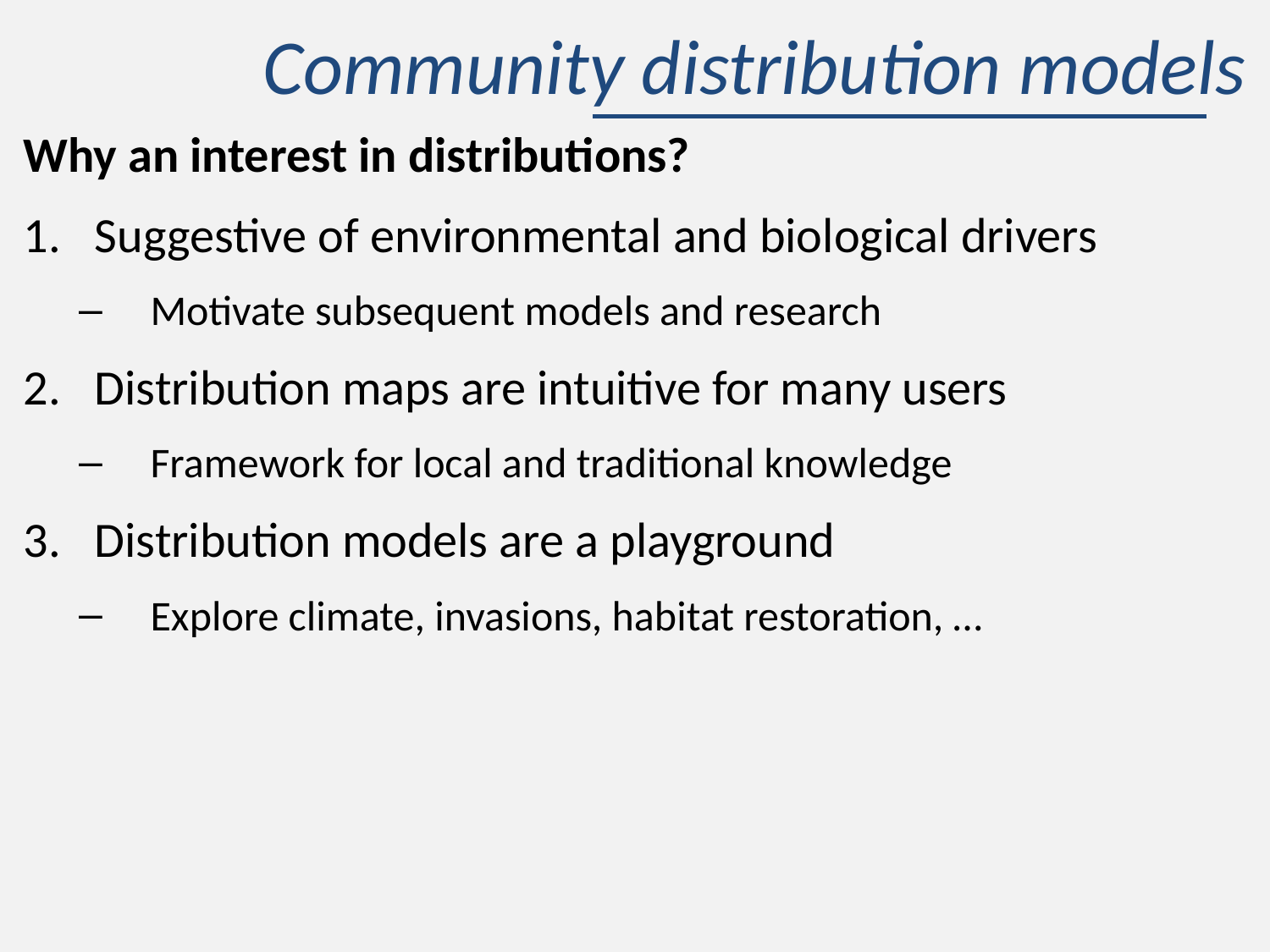

# Community distribution models
Why an interest in distributions?
Suggestive of environmental and biological drivers
Motivate subsequent models and research
Distribution maps are intuitive for many users
Framework for local and traditional knowledge
Distribution models are a playground
Explore climate, invasions, habitat restoration, …